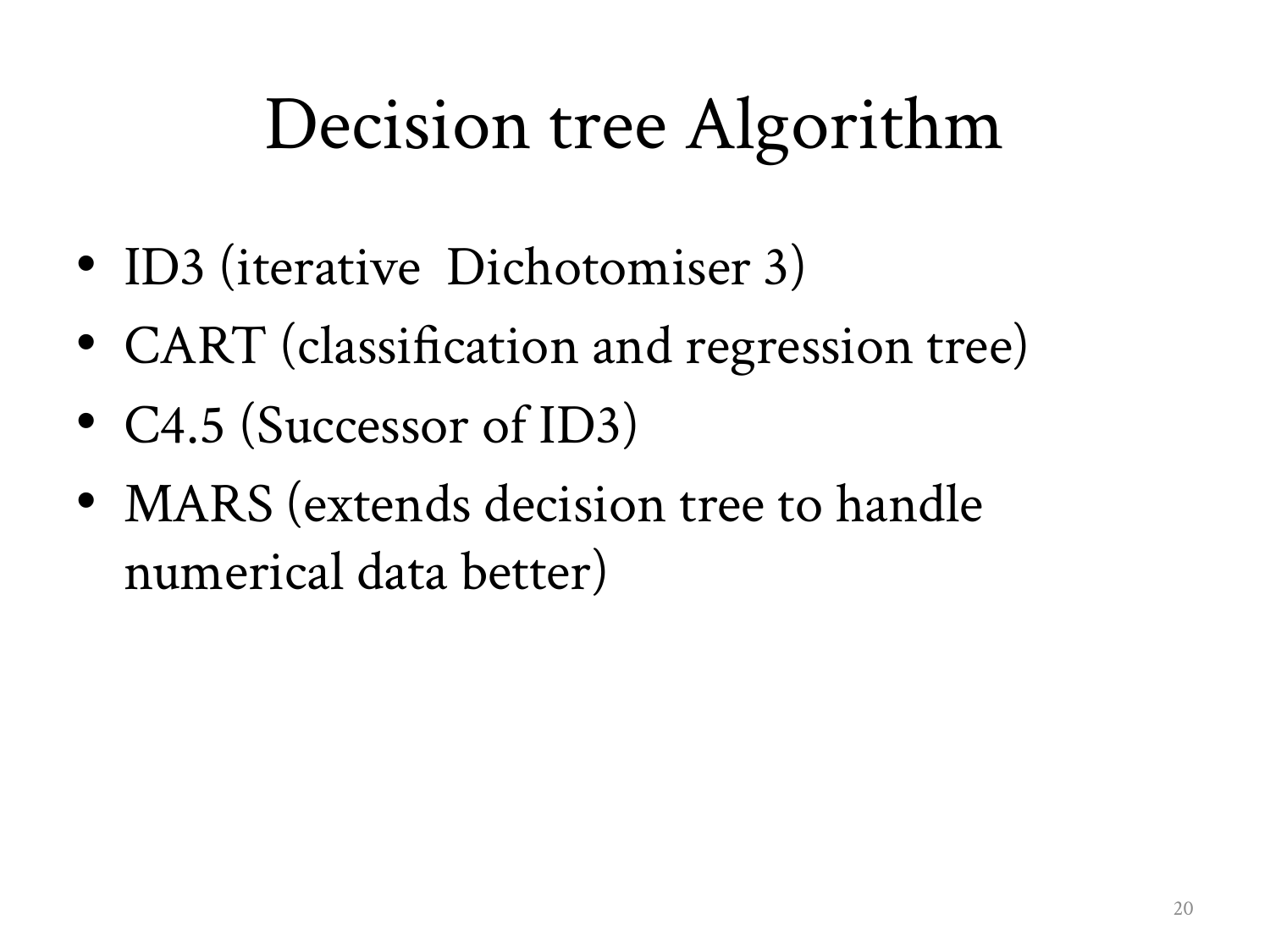

# Decision tree Algorithm
ID3 (iterative  Dichotomiser 3)
CART (classification and regression tree)
C4.5 (Successor of ID3)
MARS (extends decision tree to handle numerical data better)
20